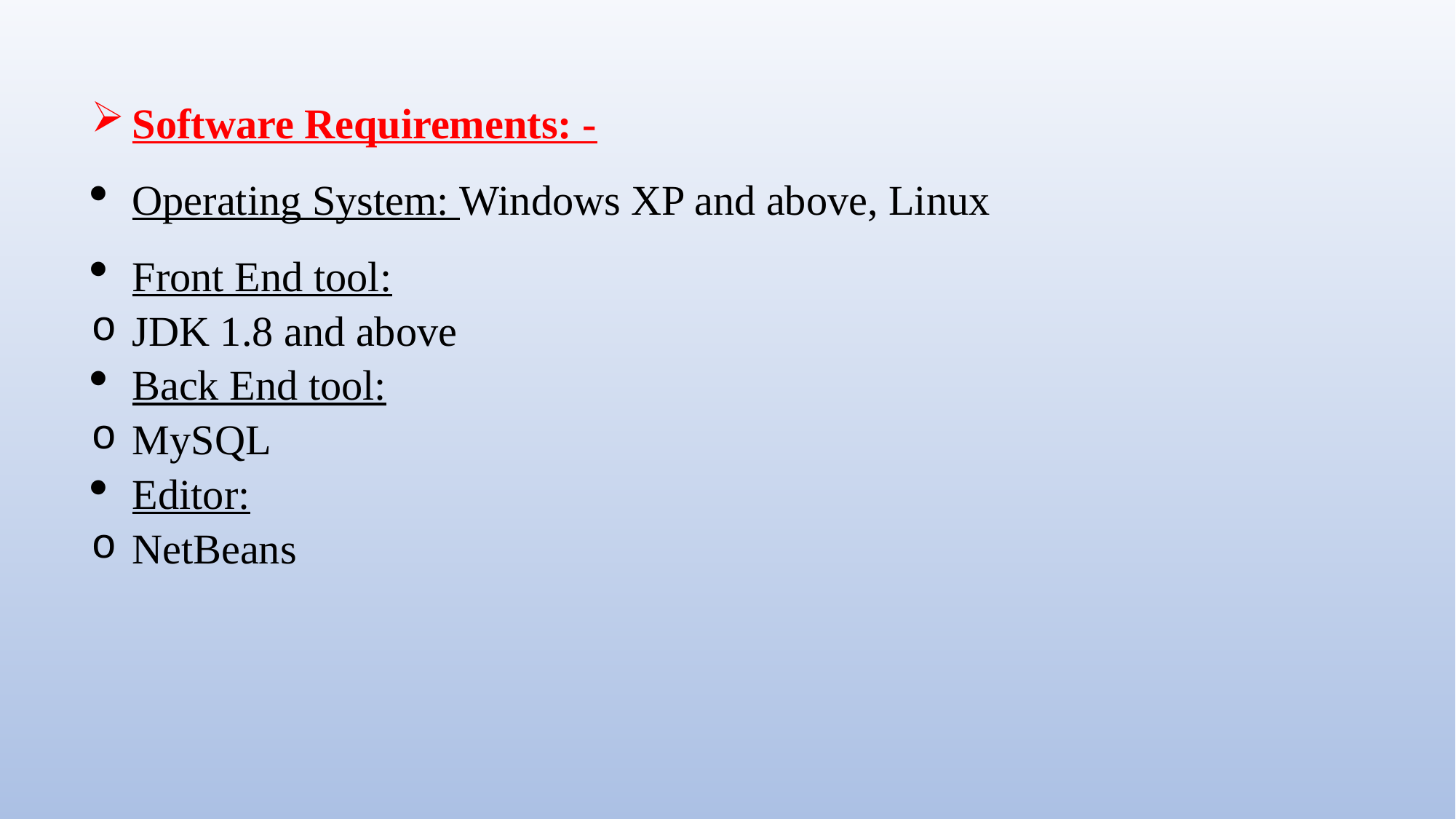

Software Requirements: -
Operating System: Windows XP and above, Linux
Front End tool:
JDK 1.8 and above
Back End tool:
MySQL
Editor:
NetBeans